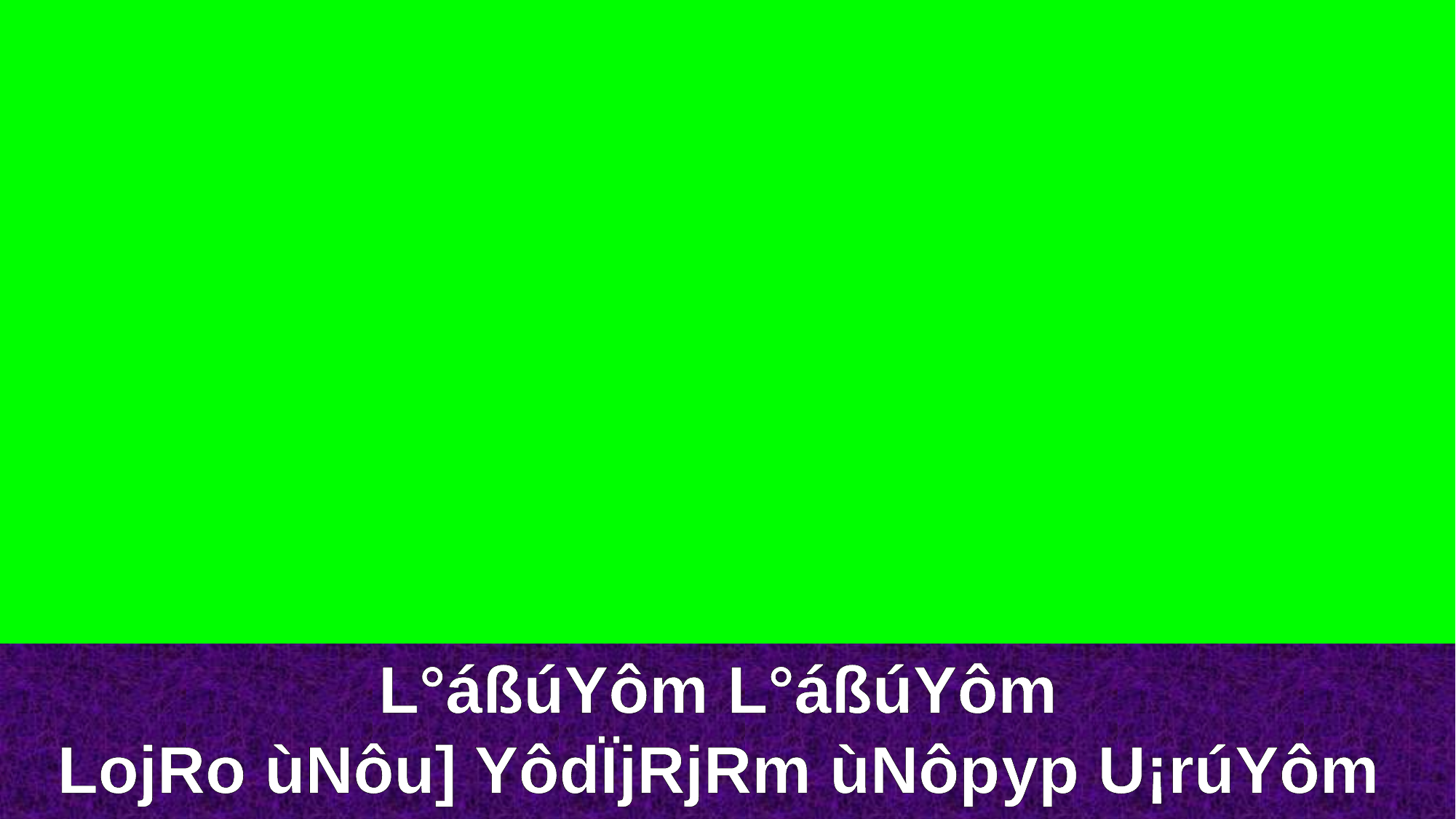

L°áßúYôm L°áßúYôm
LojRo ùNôu] YôdÏjRjRm ùNôpyp­ U¡rúYôm